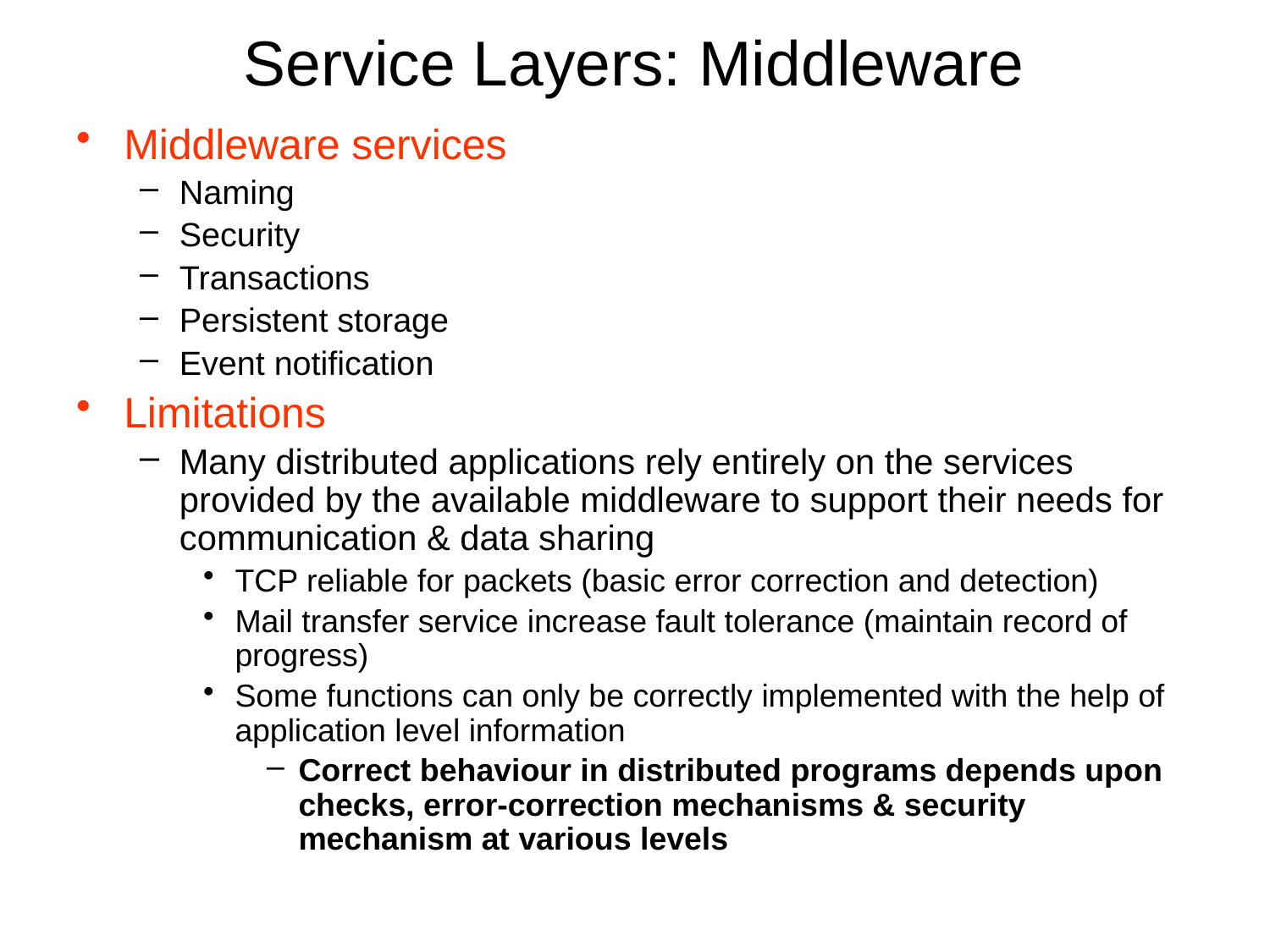

# Service Layers: Middleware
Middleware services
Naming
Security
Transactions
Persistent storage
Event notification
Limitations
Many distributed applications rely entirely on the services provided by the available middleware to support their needs for communication & data sharing
TCP reliable for packets (basic error correction and detection)
Mail transfer service increase fault tolerance (maintain record of progress)
Some functions can only be correctly implemented with the help of application level information
Correct behaviour in distributed programs depends upon checks, error-correction mechanisms & security mechanism at various levels